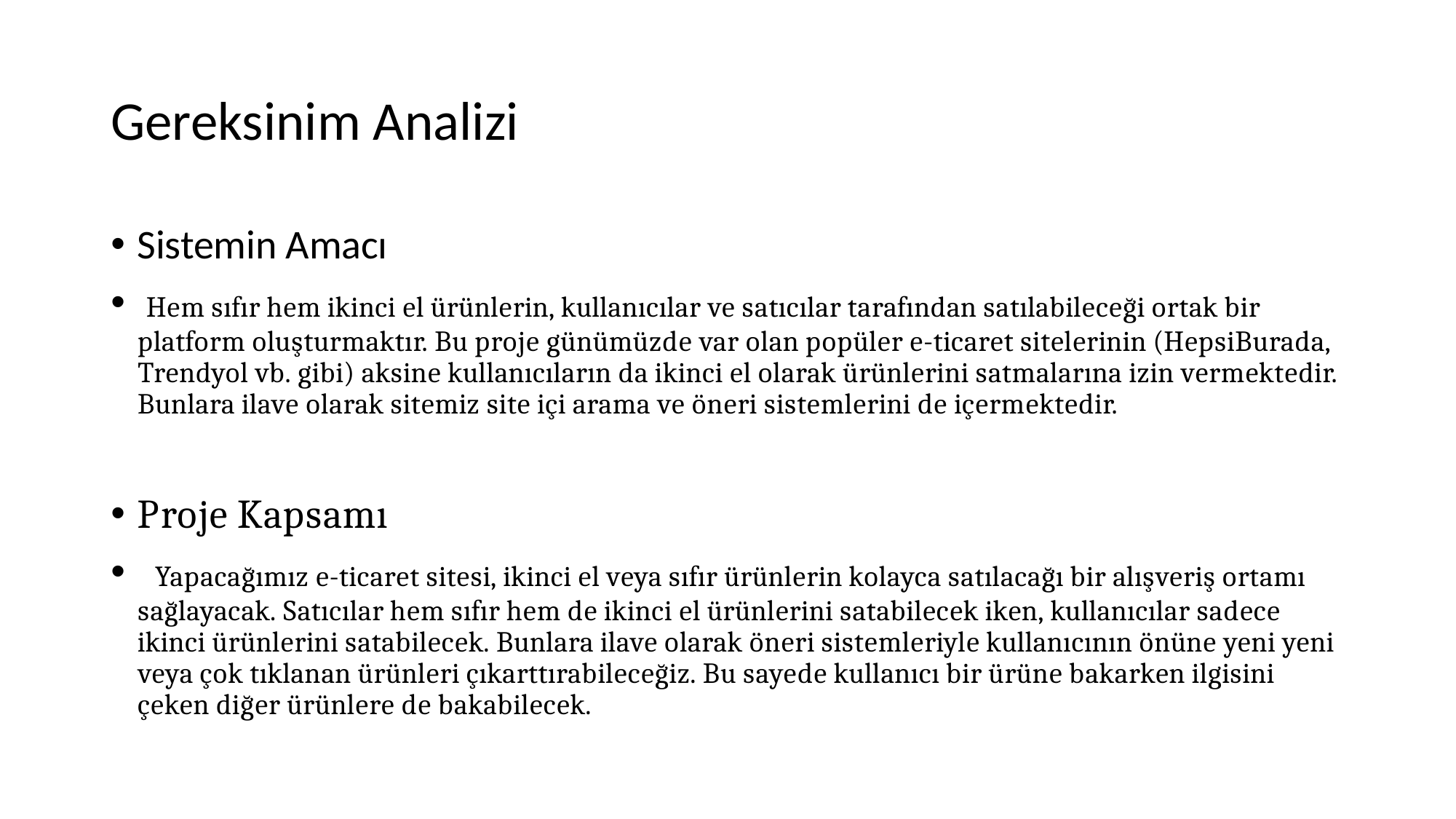

# Gereksinim Analizi
Sistemin Amacı
 Hem sıfır hem ikinci el ürünlerin, kullanıcılar ve satıcılar tarafından satılabileceği ortak bir platform oluşturmaktır. Bu proje günümüzde var olan popüler e-ticaret sitelerinin (HepsiBurada, Trendyol vb. gibi) aksine kullanıcıların da ikinci el olarak ürünlerini satmalarına izin vermektedir. Bunlara ilave olarak sitemiz site içi arama ve öneri sistemlerini de içermektedir.

Proje Kapsamı
  Yapacağımız e-ticaret sitesi, ikinci el veya sıfır ürünlerin kolayca satılacağı bir alışveriş ortamı sağlayacak. Satıcılar hem sıfır hem de ikinci el ürünlerini satabilecek iken, kullanıcılar sadece ikinci ürünlerini satabilecek. Bunlara ilave olarak öneri sistemleriyle kullanıcının önüne yeni yeni veya çok tıklanan ürünleri çıkarttırabileceğiz. Bu sayede kullanıcı bir ürüne bakarken ilgisini çeken diğer ürünlere de bakabilecek.